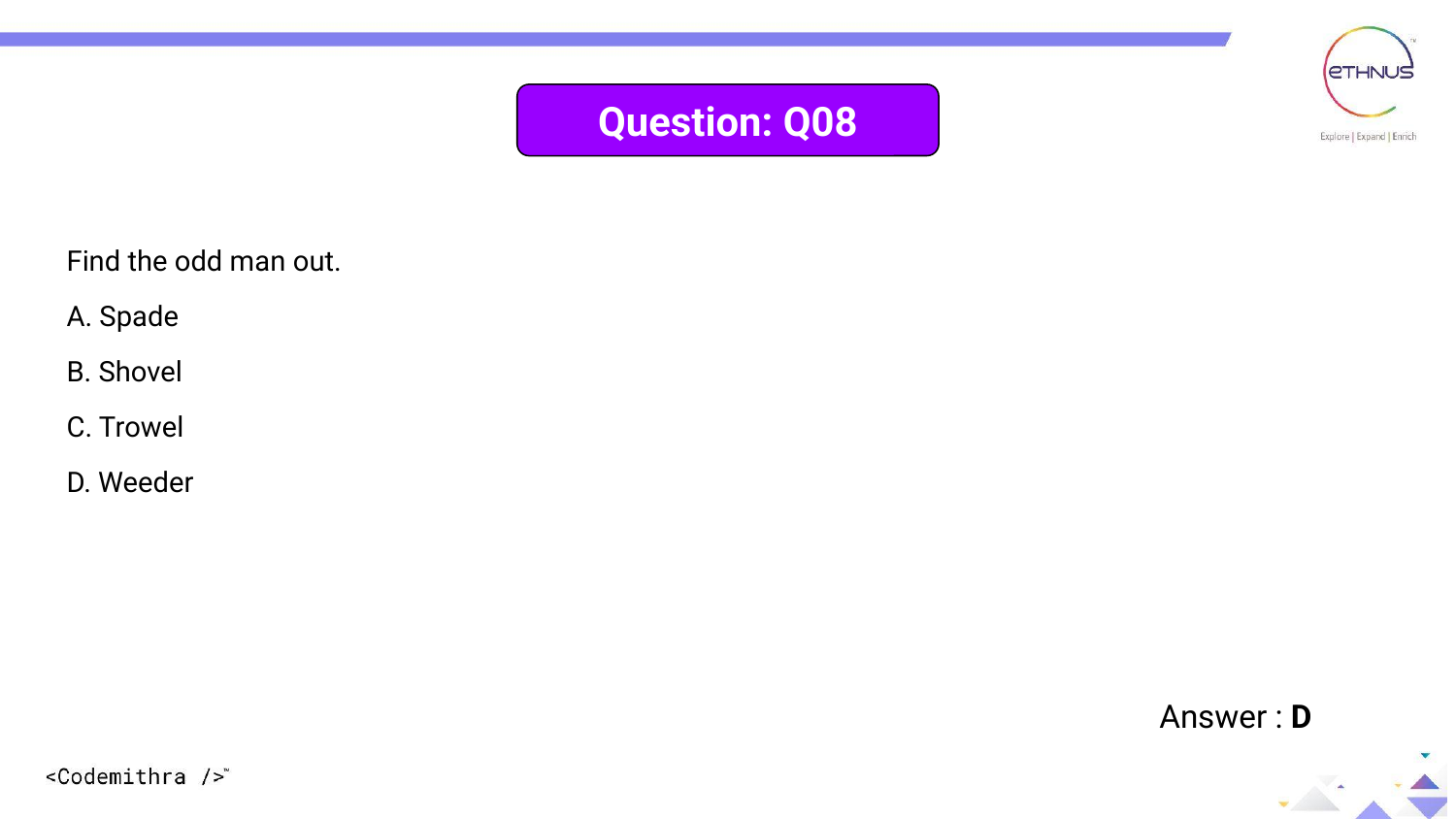

Question: Q08
Find the odd man out.
A. Spade
B. Shovel
C. Trowel
D. Weeder
Answer : D